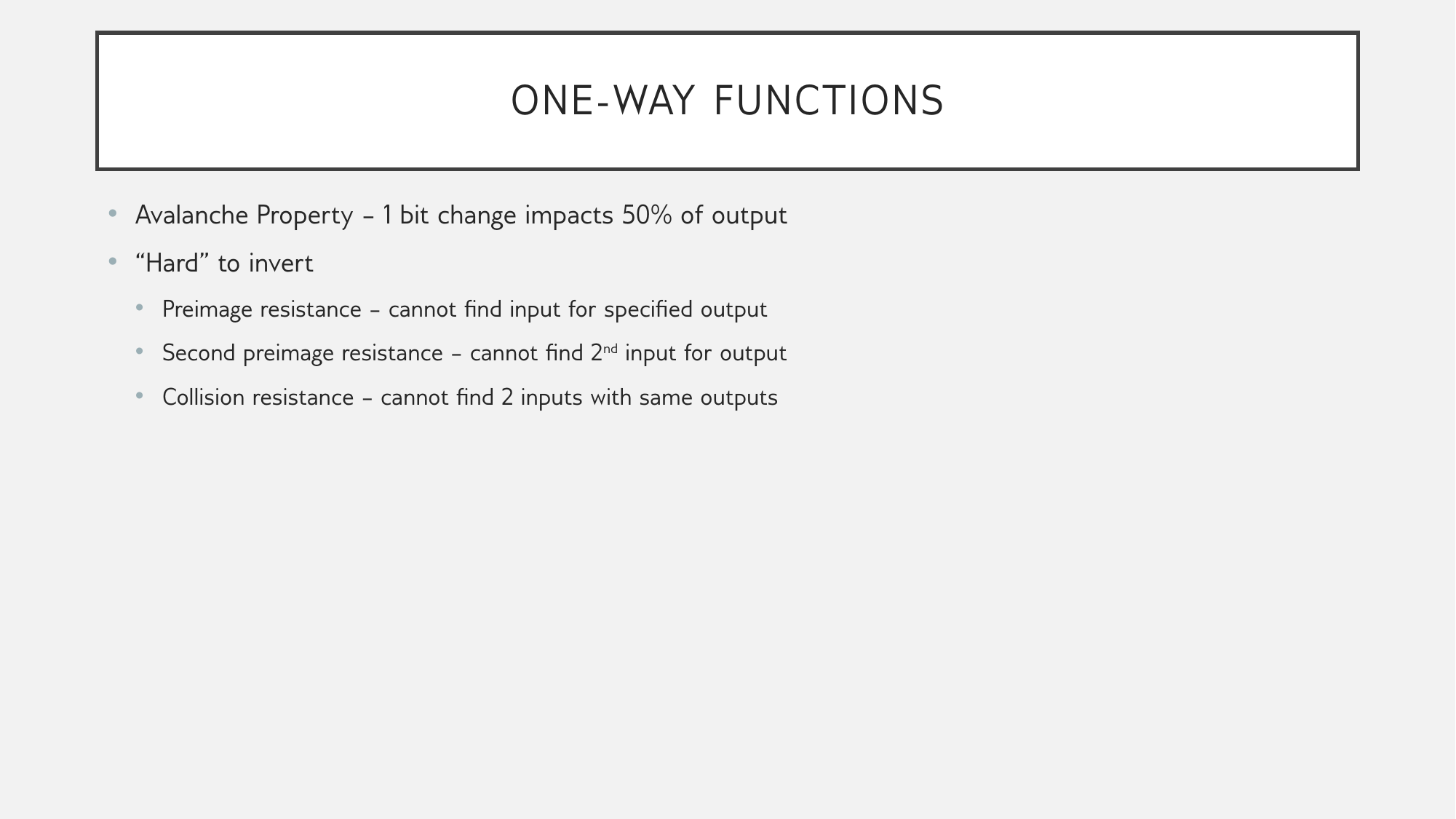

# One-way Functions
Avalanche Property – 1 bit change impacts 50% of output
“Hard” to invert
Preimage resistance – cannot find input for specified output
Second preimage resistance – cannot find 2nd input for output
Collision resistance – cannot find 2 inputs with same outputs